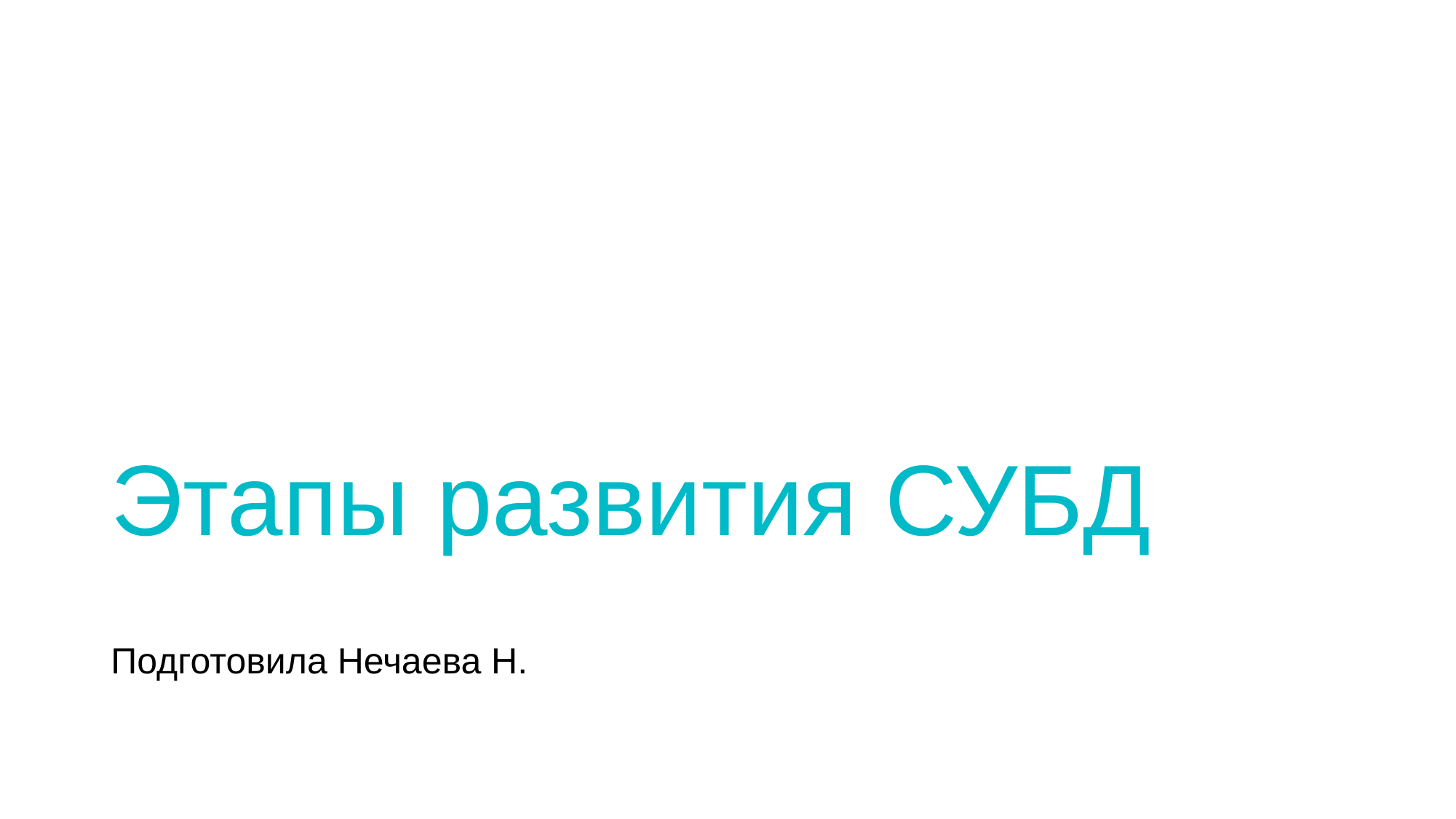

# Этапы развития СУБД
Подготовила Нечаева Н.